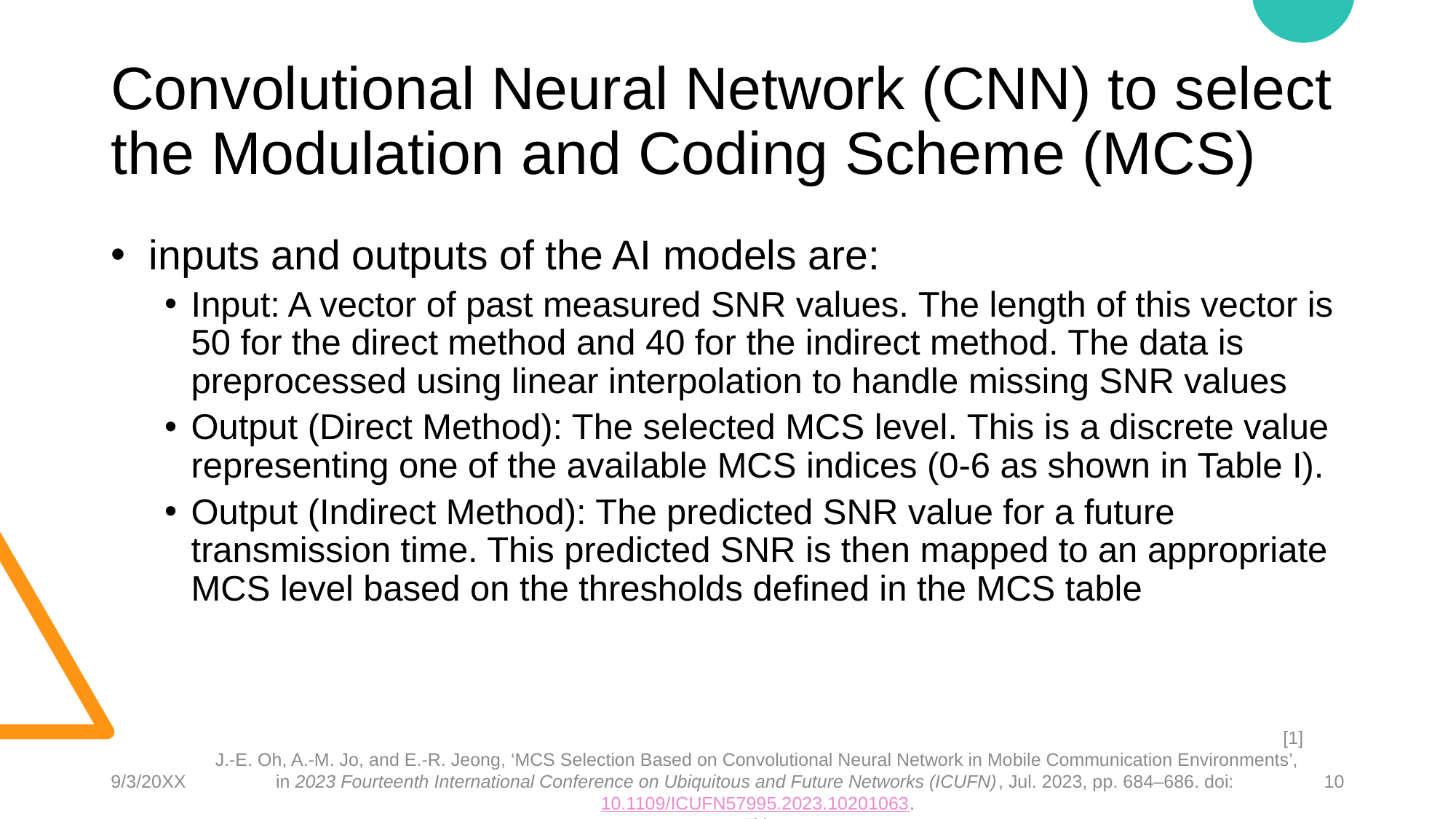

# Convolutional Neural Network (CNN) to select the Modulation and Coding Scheme (MCS)
 inputs and outputs of the AI models are:
Input: A vector of past measured SNR values. The length of this vector is 50 for the direct method and 40 for the indirect method. The data is preprocessed using linear interpolation to handle missing SNR values
Output (Direct Method): The selected MCS level. This is a discrete value representing one of the available MCS indices (0-6 as shown in Table I).
Output (Indirect Method): The predicted SNR value for a future transmission time. This predicted SNR is then mapped to an appropriate MCS level based on the thresholds defined in the MCS table

9/3/20XX
[1]
J.-E. Oh, A.-M. Jo, and E.-R. Jeong, ‘MCS Selection Based on Convolutional Neural Network in Mobile Communication Environments’, in 2023 Fourteenth International Conference on Ubiquitous and Future Networks (ICUFN), Jul. 2023, pp. 684–686. doi: 10.1109/ICUFN57995.2023.10201063.
 Title
10